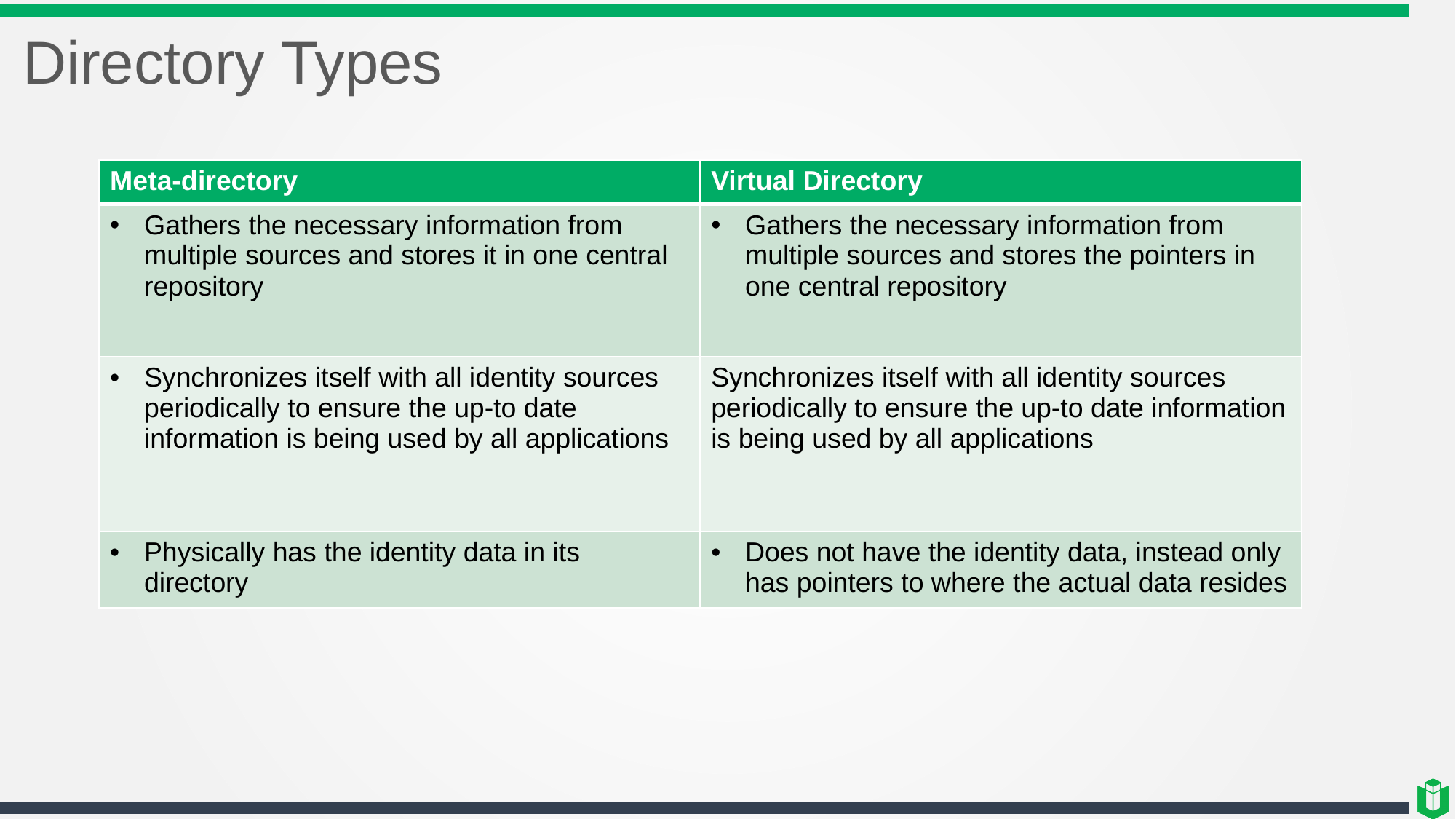

# Directory Types

| Meta-directory | Virtual Directory |
| --- | --- |
| Gathers the necessary information from multiple sources and stores it in one central repository | Gathers the necessary information from multiple sources and stores the pointers in one central repository |
| Synchronizes itself with all identity sources periodically to ensure the up-to date information is being used by all applications | Synchronizes itself with all identity sources periodically to ensure the up-to date information is being used by all applications |
| Physically has the identity data in its directory | Does not have the identity data, instead only has pointers to where the actual data resides |